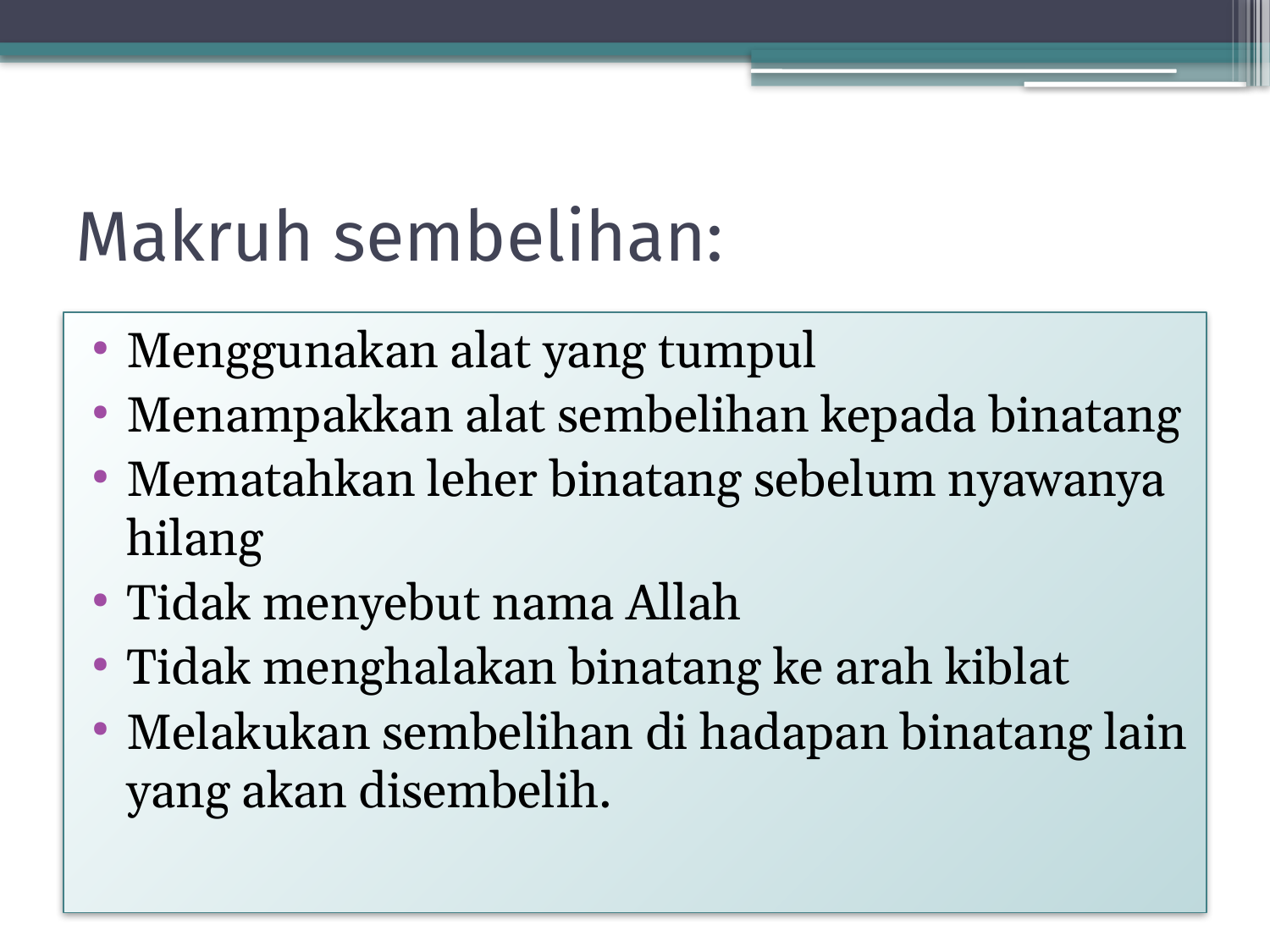

# Makruh sembelihan:
Menggunakan alat yang tumpul
Menampakkan alat sembelihan kepada binatang
Mematahkan leher binatang sebelum nyawanya hilang
Tidak menyebut nama Allah
Tidak menghalakan binatang ke arah kiblat
Melakukan sembelihan di hadapan binatang lain yang akan disembelih.